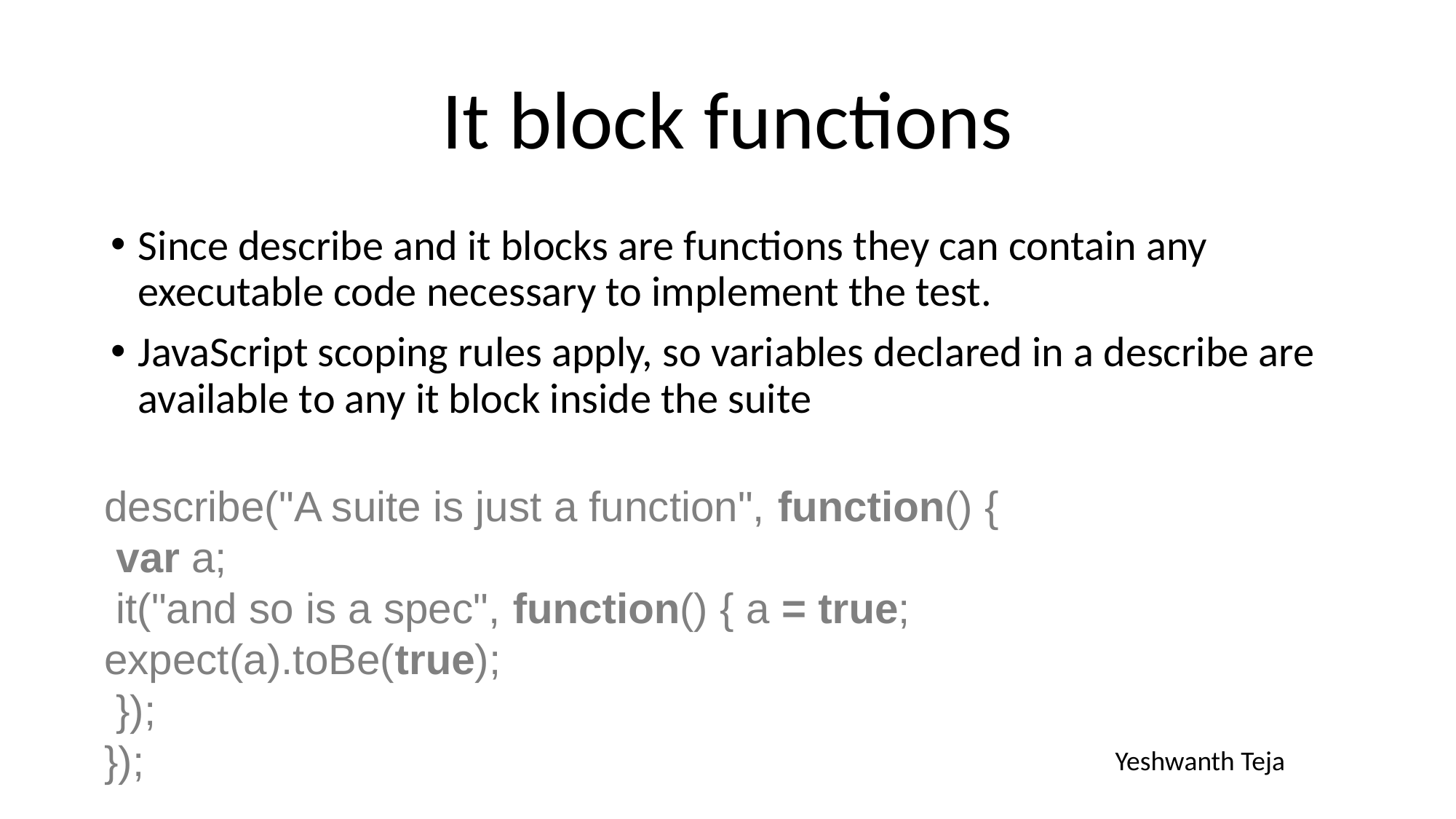

# It block functions
Since describe and it blocks are functions they can contain any executable code necessary to implement the test.
JavaScript scoping rules apply, so variables declared in a describe are available to any it block inside the suite
describe("A suite is just a function", function() {
 var a;
 it("and so is a spec", function() { a = true;
expect(a).toBe(true);
 });
});
Yeshwanth Teja